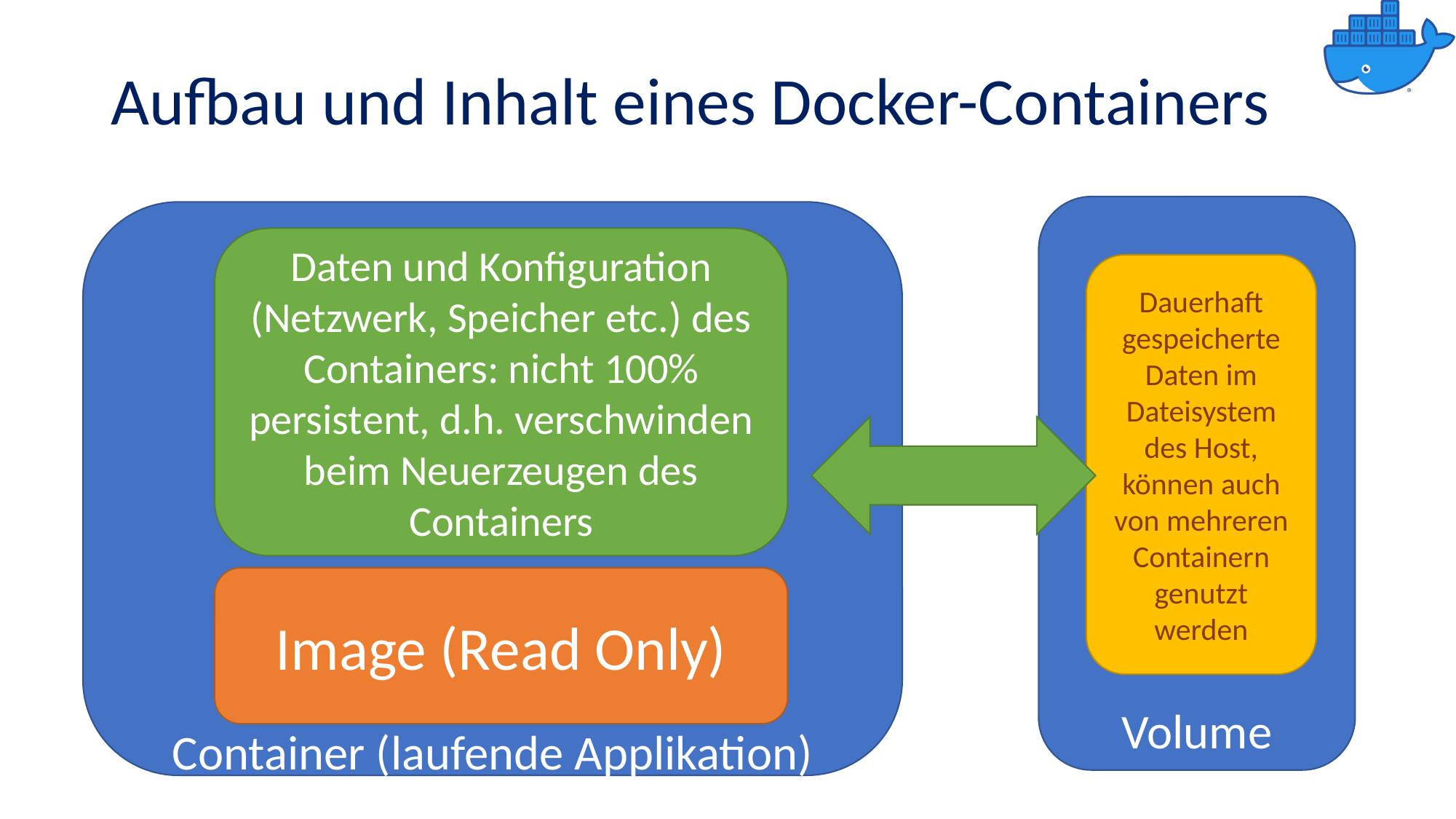

# Aufbau und Inhalt eines Docker-Containers

Volume

Container (laufende Applikation)
Daten und Konfiguration (Netzwerk, Speicher etc.) des Containers: nicht 100% persistent, d.h. verschwinden beim Neuerzeugen des Containers
Dauerhaft gespeicherte Daten im Dateisystem des Host, können auch von mehreren Containern genutzt werden

Image (Read Only)